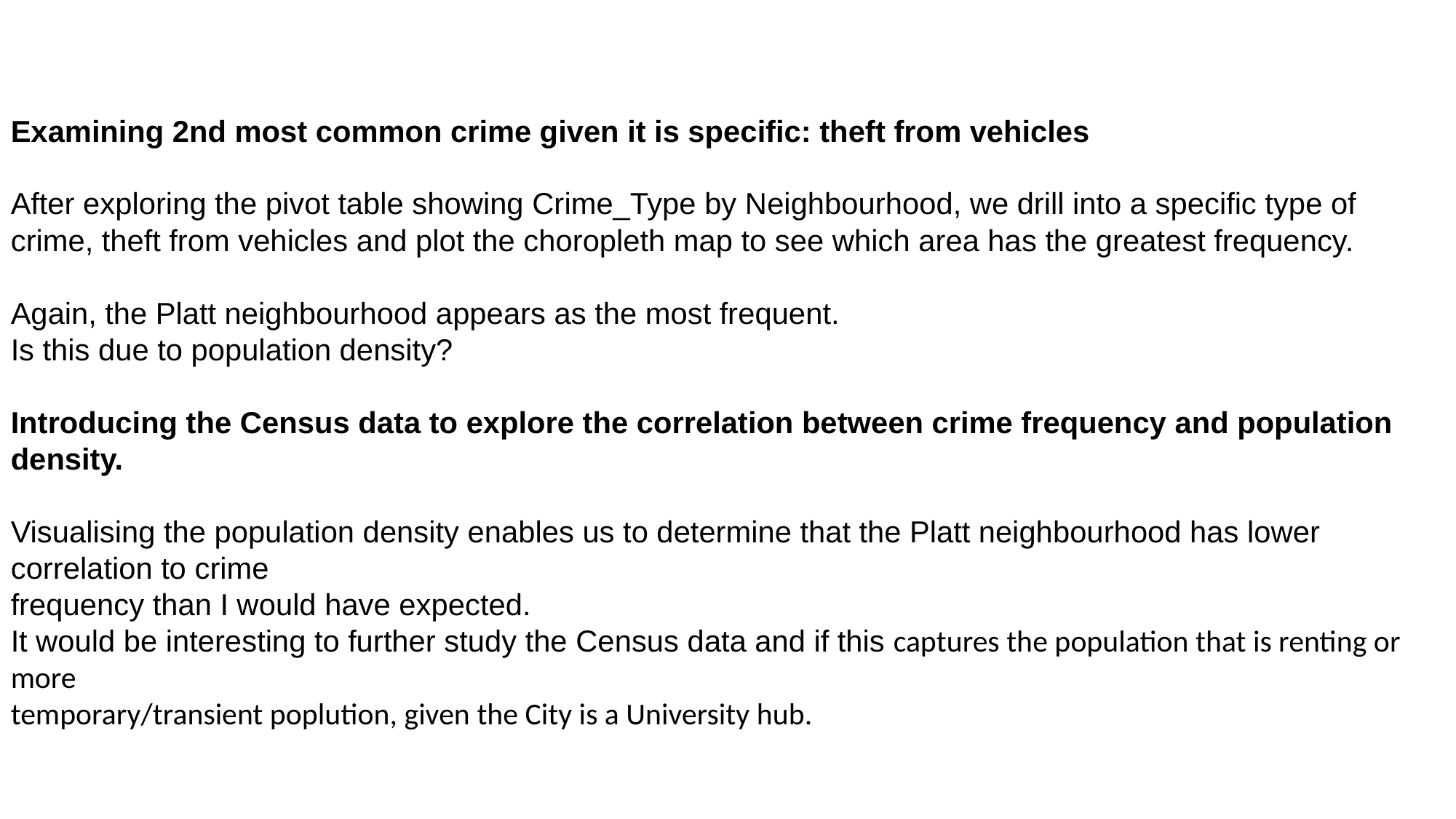

Examining 2nd most common crime given it is specific: theft from vehicles

After exploring the pivot table showing Crime_Type by Neighbourhood, we drill into a specific type of crime, theft from vehicles and plot the choropleth map to see which area has the greatest frequency.

Again, the Platt neighbourhood appears as the most frequent.
Is this due to population density?

Introducing the Census data to explore the correlation between crime frequency and population density.

Visualising the population density enables us to determine that the Platt neighbourhood has lower correlation to crime
frequency than I would have expected.
It would be interesting to further study the Census data and if this captures the population that is renting or more
temporary/transient poplution, given the City is a University hub.